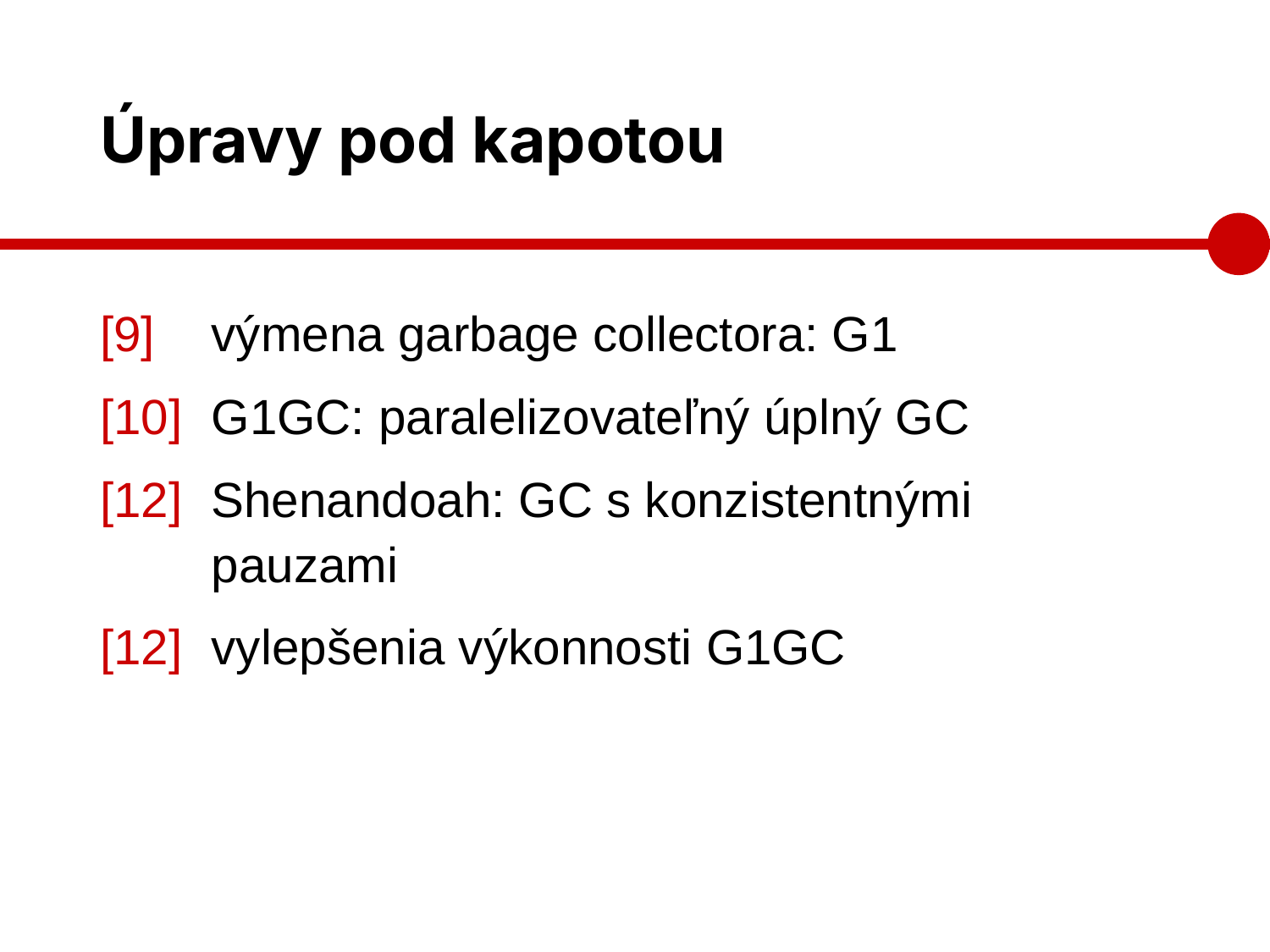

# Úpravy pod kapotou
[9]	výmena garbage collectora: G1
[10]	G1GC: paralelizovateľný úplný GC
[12]	Shenandoah: GC s konzistentnými pauzami
[12]	vylepšenia výkonnosti G1GC